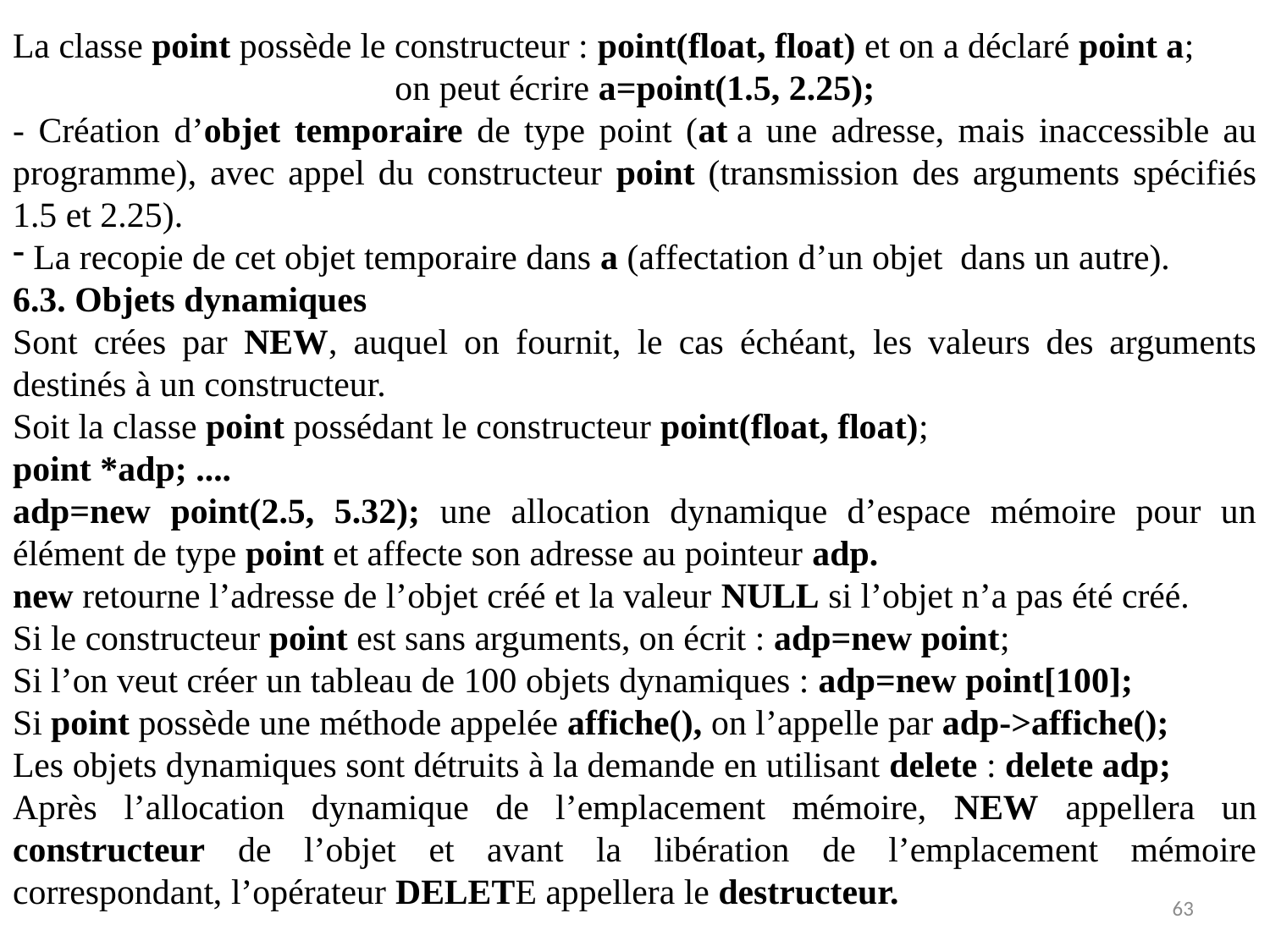

La classe point possède le constructeur : point(float, float) et on a déclaré point a;
                                           on peut écrire a=point(1.5, 2.25);
- Création d’objet temporaire de type point (at a une adresse, mais inaccessible au programme), avec appel du constructeur point (transmission des arguments spécifiés 1.5 et 2.25).
 La recopie de cet objet temporaire dans a (affectation d’un objet  dans un autre).
6.3. Objets dynamiques
Sont crées par NEW, auquel on fournit, le cas échéant, les valeurs des arguments destinés à un constructeur.
Soit la classe point possédant le constructeur point(float, float);
point *adp; ....
adp=new point(2.5, 5.32); une allocation dynamique d’espace mémoire pour un élément de type point et affecte son adresse au pointeur adp.
new retourne l’adresse de l’objet créé et la valeur NULL si l’objet n’a pas été créé.
Si le constructeur point est sans arguments, on écrit : adp=new point;
Si l’on veut créer un tableau de 100 objets dynamiques : adp=new point[100];
Si point possède une méthode appelée affiche(), on l’appelle par adp->affiche();
Les objets dynamiques sont détruits à la demande en utilisant delete : delete adp;
Après l’allocation dynamique de l’emplacement mémoire, NEW appellera un constructeur de l’objet et avant la libération de l’emplacement mémoire correspondant, l’opérateur DELETE appellera le destructeur.
63